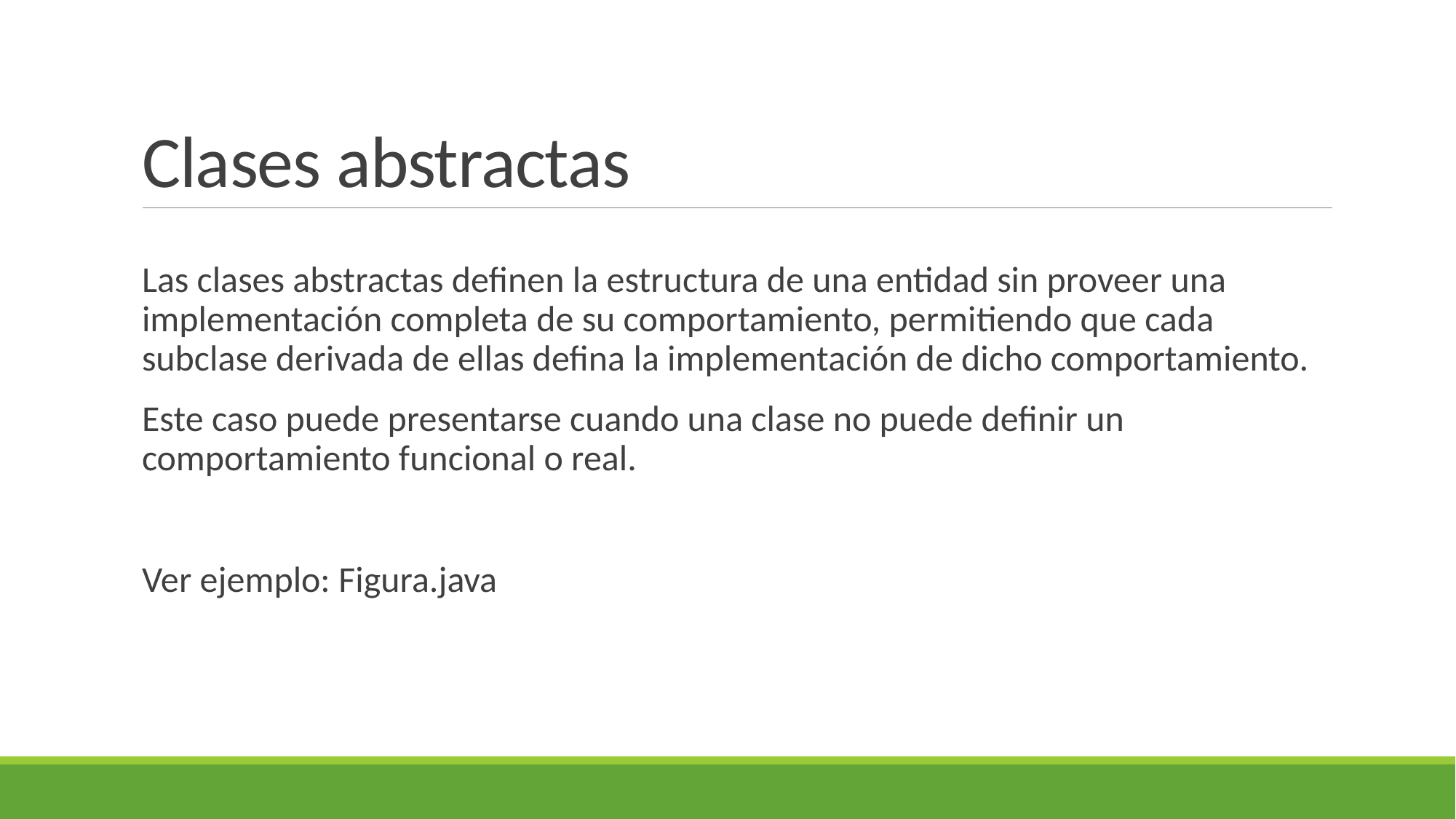

# Clases abstractas
Las clases abstractas definen la estructura de una entidad sin proveer una implementación completa de su comportamiento, permitiendo que cada subclase derivada de ellas defina la implementación de dicho comportamiento.
Este caso puede presentarse cuando una clase no puede definir un comportamiento funcional o real.

Ver ejemplo: Figura.java